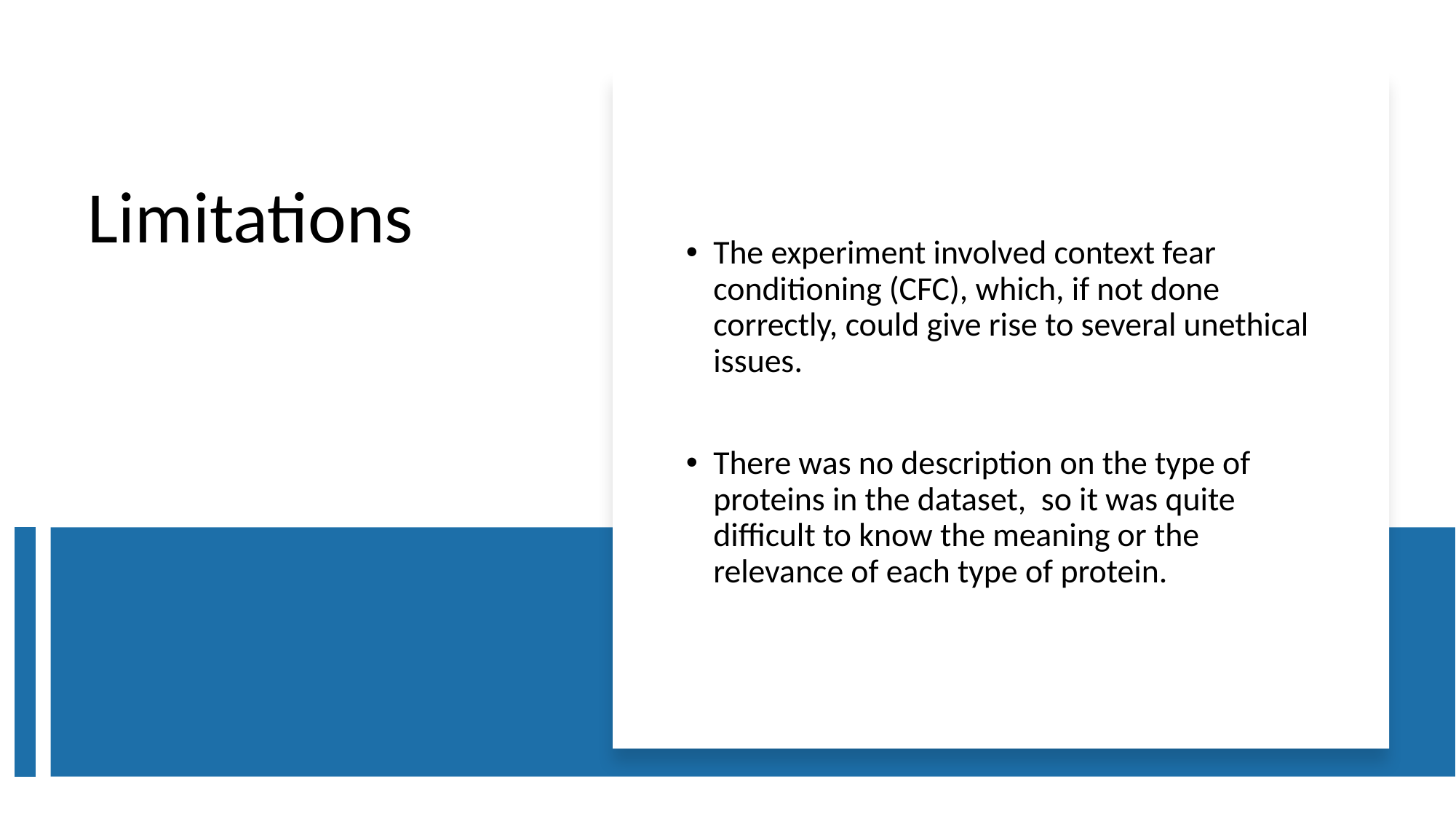

The experiment involved context fear conditioning (CFC), which, if not done correctly, could give rise to several unethical issues.

There was no description on the type of proteins in the dataset,  so it was quite difficult to know the meaning or the relevance of each type of protein.

# Limitations